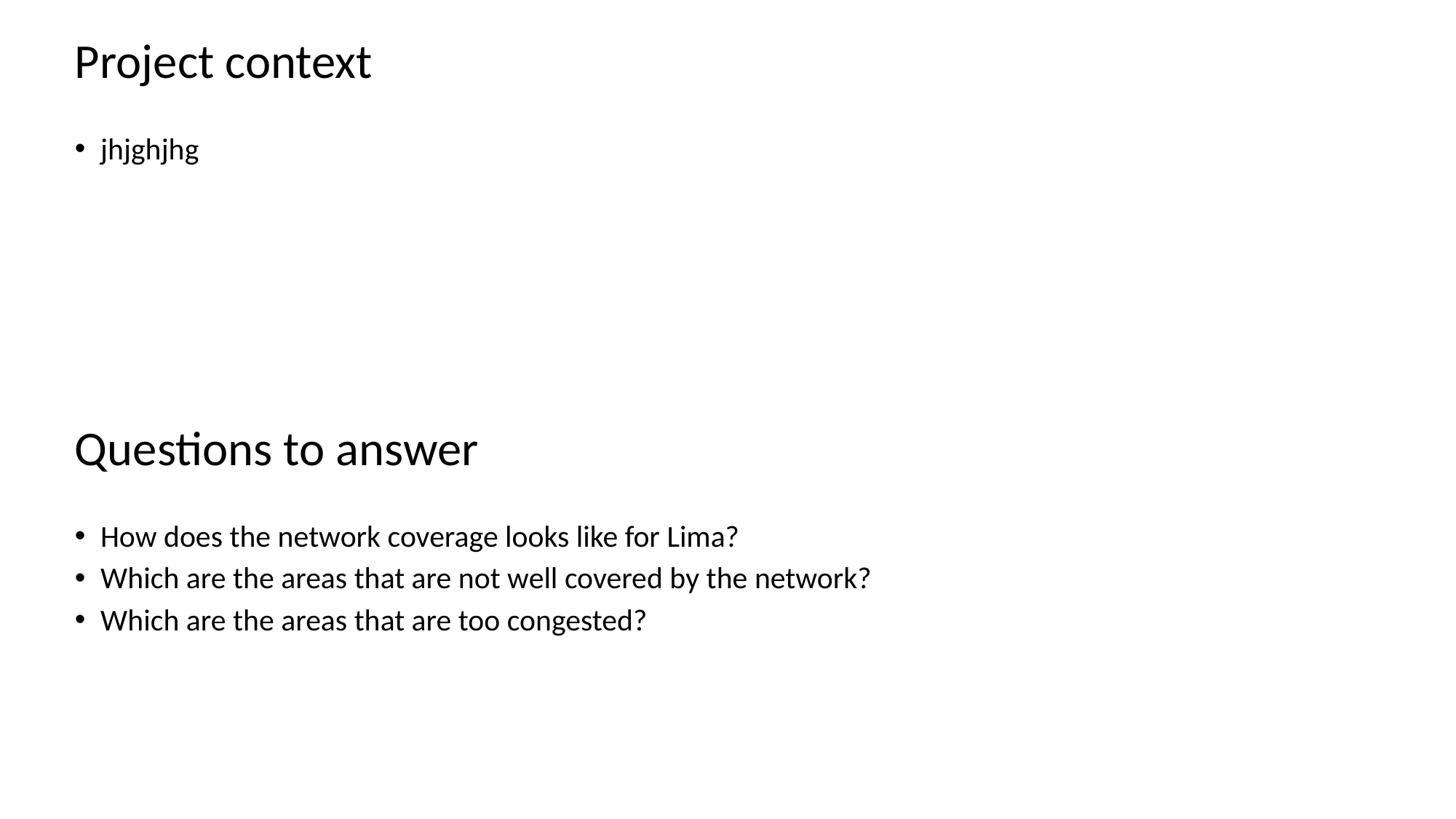

Project context
jhjghjhg

# Questions to answer
How does the network coverage looks like for Lima?
Which are the areas that are not well covered by the network?
Which are the areas that are too congested?